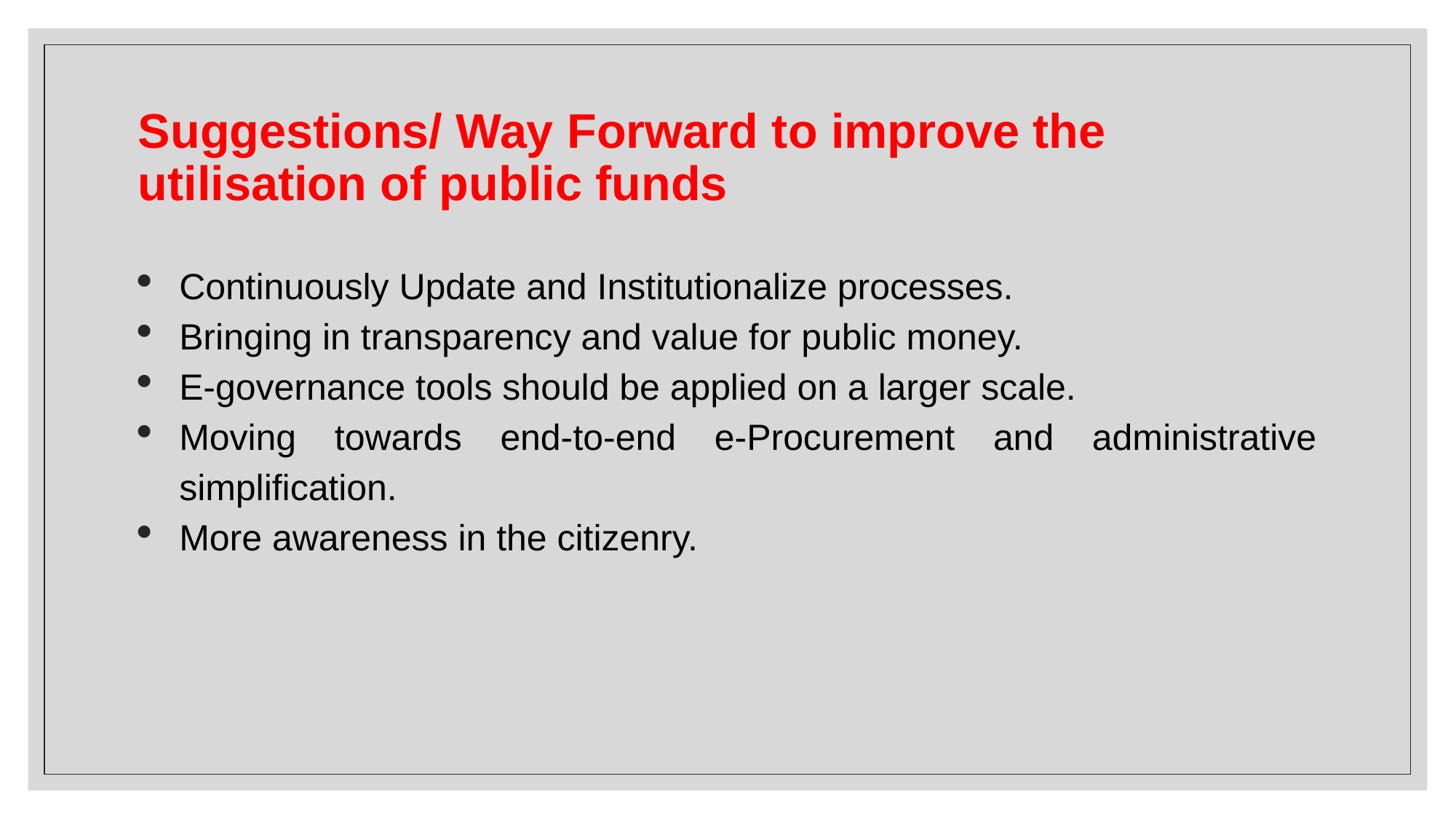

# Suggestions/ Way Forward to improve the utilisation of public funds
Continuously Update and Institutionalize processes.
Bringing in transparency and value for public money.
E-governance tools should be applied on a larger scale.
Moving towards end-to-end e-Procurement and administrative simplification.
More awareness in the citizenry.